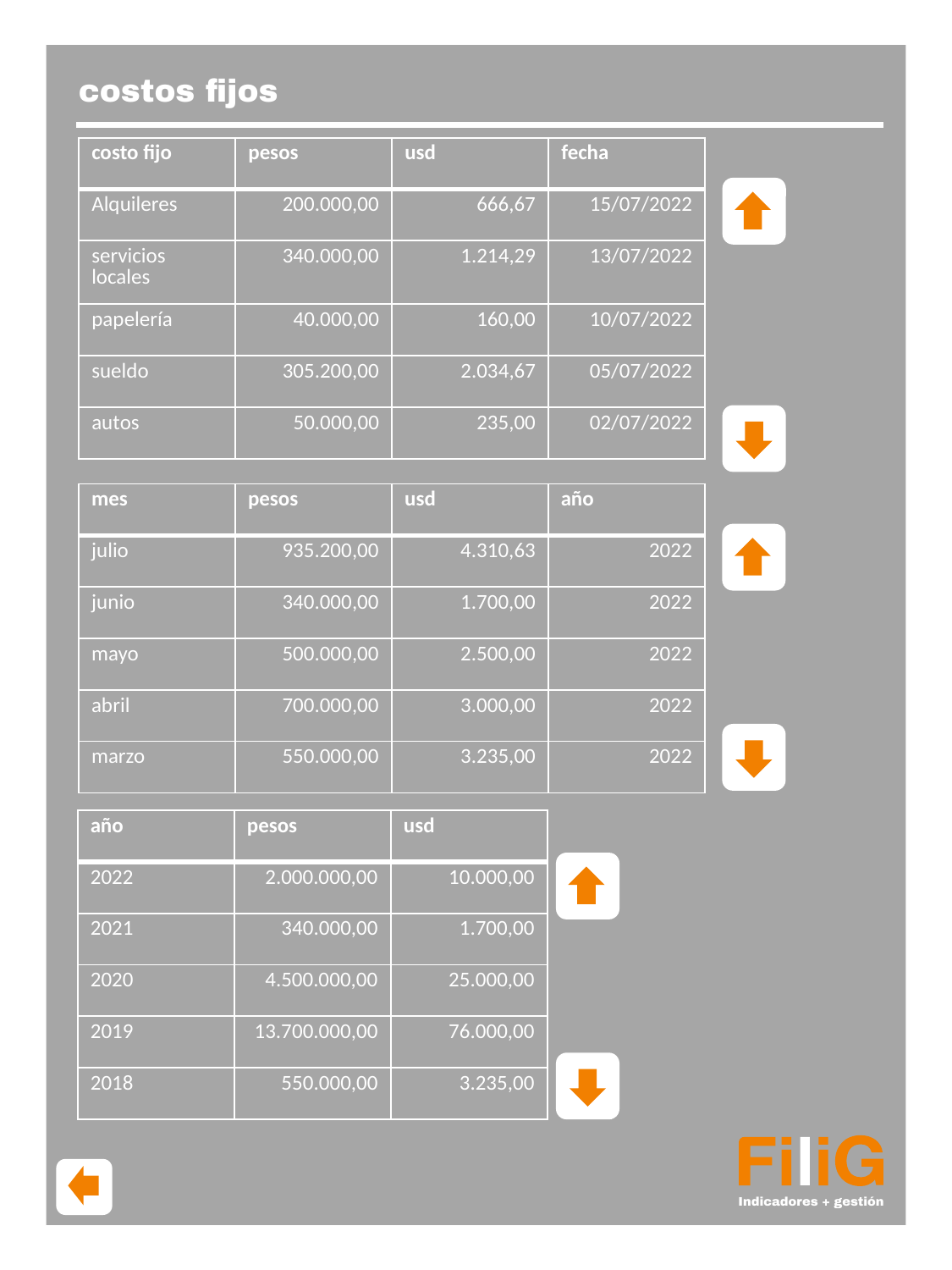

Indicadores + gestión
costos fijos
| costo fijo | pesos | usd | fecha |
| --- | --- | --- | --- |
| Alquileres | 200.000,00 | 666,67 | 15/07/2022 |
| servicios locales | 340.000,00 | 1.214,29 | 13/07/2022 |
| papelería | 40.000,00 | 160,00 | 10/07/2022 |
| sueldo | 305.200,00 | 2.034,67 | 05/07/2022 |
| autos | 50.000,00 | 235,00 | 02/07/2022 |

| mes | pesos | usd | año |
| --- | --- | --- | --- |
| julio | 935.200,00 | 4.310,63 | 2022 |
| junio | 340.000,00 | 1.700,00 | 2022 |
| mayo | 500.000,00 | 2.500,00 | 2022 |
| abril | 700.000,00 | 3.000,00 | 2022 |
| marzo | 550.000,00 | 3.235,00 | 2022 |

| año | pesos | usd |
| --- | --- | --- |
| 2022 | 2.000.000,00 | 10.000,00 |
| 2021 | 340.000,00 | 1.700,00 |
| 2020 | 4.500.000,00 | 25.000,00 |
| 2019 | 13.700.000,00 | 76.000,00 |
| 2018 | 550.000,00 | 3.235,00 |